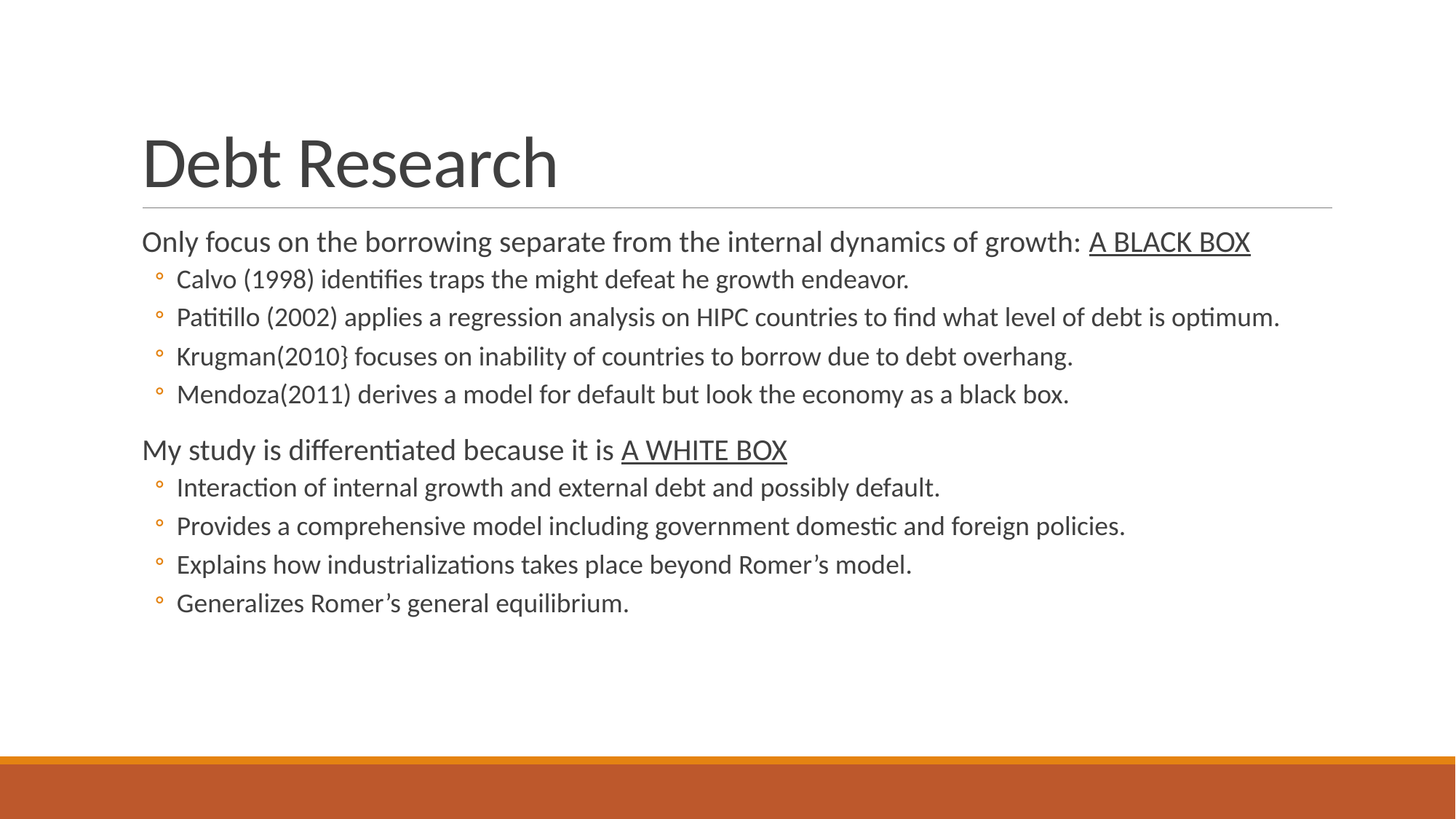

# Debt Research
Only focus on the borrowing separate from the internal dynamics of growth: A BLACK BOX
Calvo (1998) identifies traps the might defeat he growth endeavor.
Patitillo (2002) applies a regression analysis on HIPC countries to find what level of debt is optimum.
Krugman(2010} focuses on inability of countries to borrow due to debt overhang.
Mendoza(2011) derives a model for default but look the economy as a black box.
My study is differentiated because it is A WHITE BOX
Interaction of internal growth and external debt and possibly default.
Provides a comprehensive model including government domestic and foreign policies.
Explains how industrializations takes place beyond Romer’s model.
Generalizes Romer’s general equilibrium.